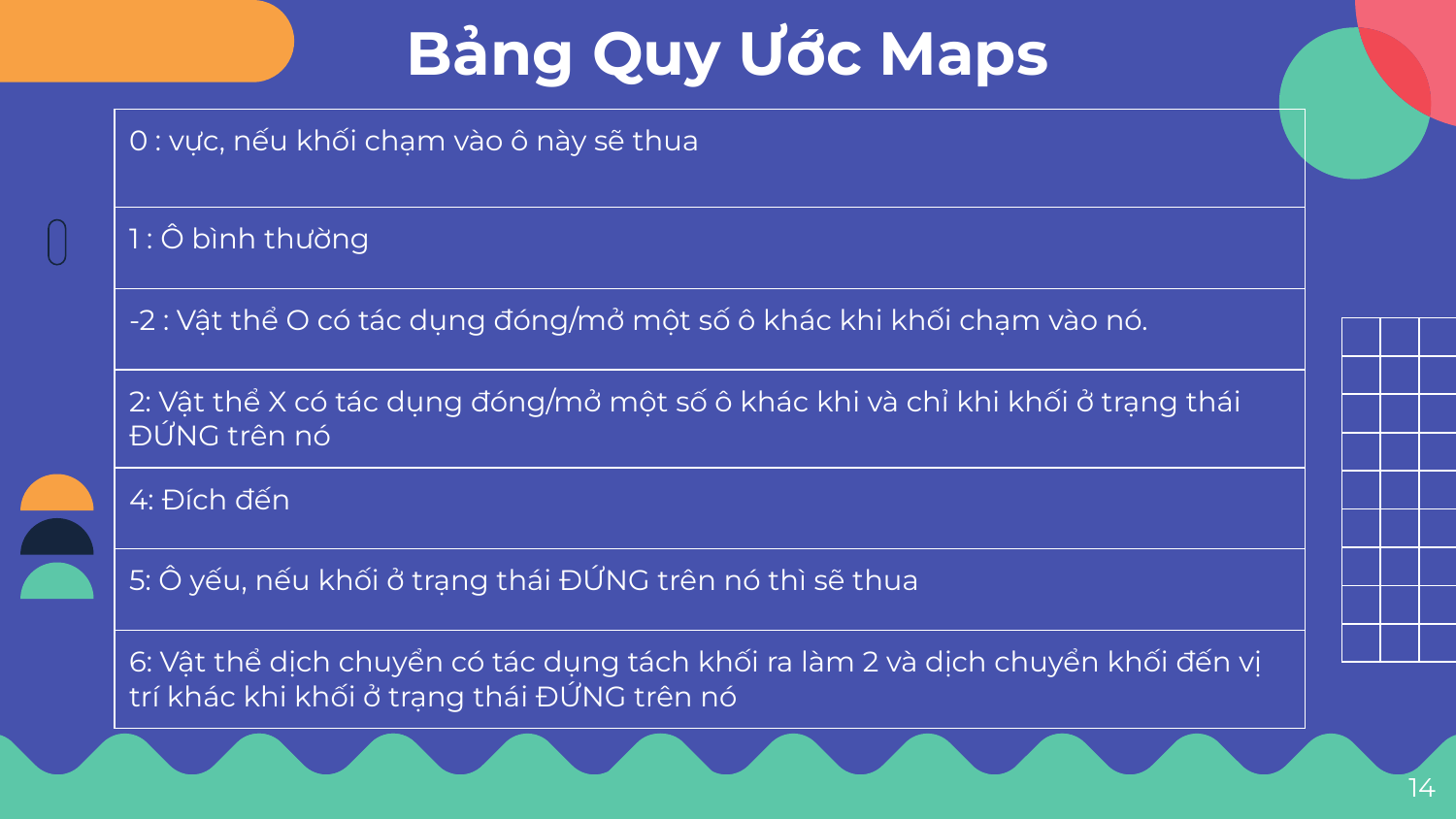

# Bảng Quy Ước Maps
| 0 : vực, nếu khối chạm vào ô này sẽ thua |  |  |
| --- | --- | --- |
| 1 : Ô bình thường |  |  |
| -2 : Vật thể O có tác dụng đóng/mở một số ô khác khi khối chạm vào nó. |  |  |
| 2: Vật thể X có tác dụng đóng/mở một số ô khác khi và chỉ khi khối ở trạng thái ĐỨNG trên nó |  |  |
| 4: Đích đến |  |  |
| 5: Ô yếu, nếu khối ở trạng thái ĐỨNG trên nó thì sẽ thua |  |  |
| 6: Vật thể dịch chuyển có tác dụng tách khối ra làm 2 và dịch chuyển khối đến vị trí khác khi khối ở trạng thái ĐỨNG trên nó |  |  |
14